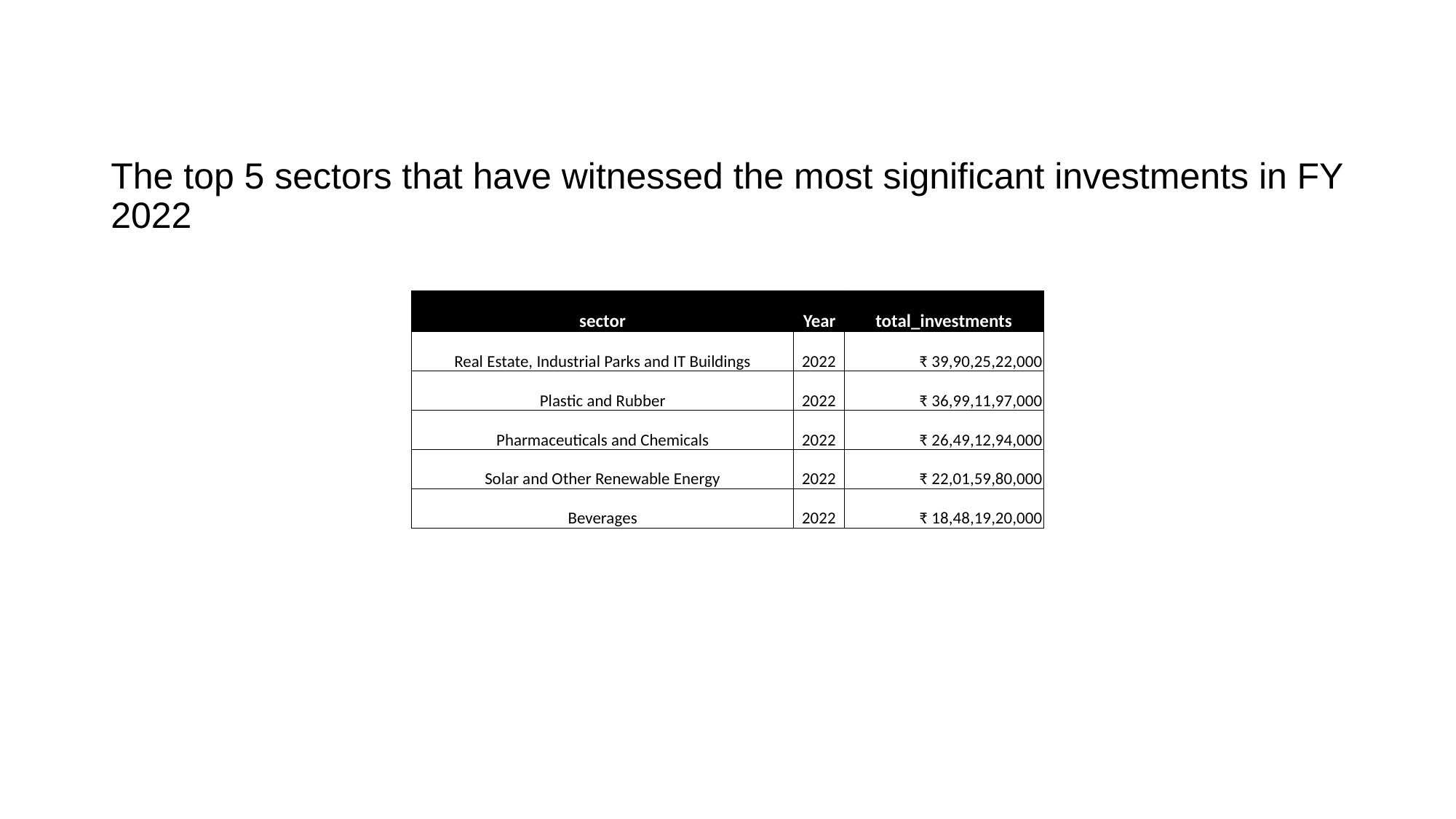

# The top 5 sectors that have witnessed the most significant investments in FY 2022
| sector | Year | total\_investments |
| --- | --- | --- |
| Real Estate, Industrial Parks and IT Buildings | 2022 | ₹ 39,90,25,22,000 |
| Plastic and Rubber | 2022 | ₹ 36,99,11,97,000 |
| Pharmaceuticals and Chemicals | 2022 | ₹ 26,49,12,94,000 |
| Solar and Other Renewable Energy | 2022 | ₹ 22,01,59,80,000 |
| Beverages | 2022 | ₹ 18,48,19,20,000 |